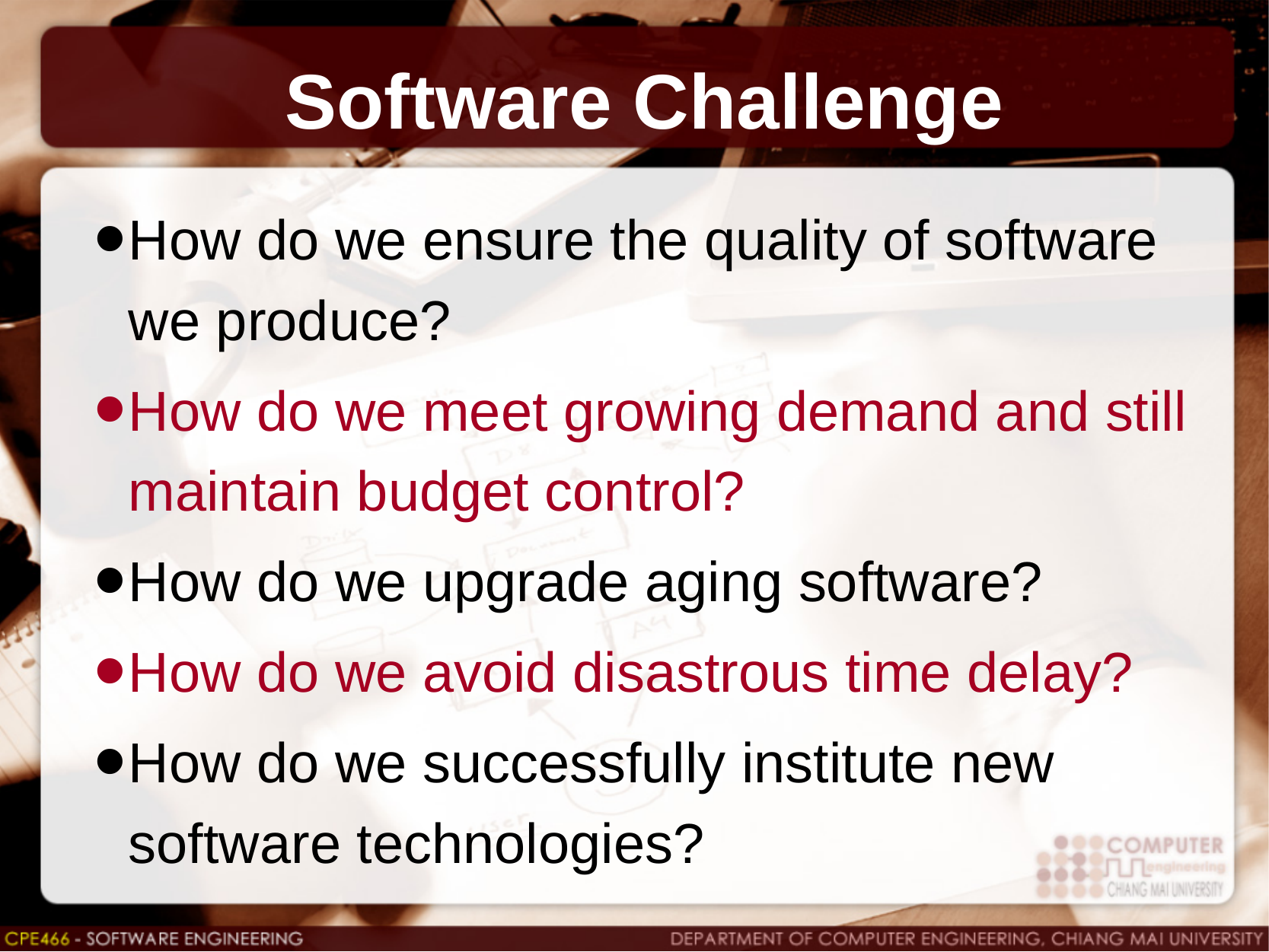

# Software Challenge
How do we ensure the quality of software we produce?
How do we meet growing demand and still maintain budget control?
How do we upgrade aging software?
How do we avoid disastrous time delay?
How do we successfully institute new software technologies?